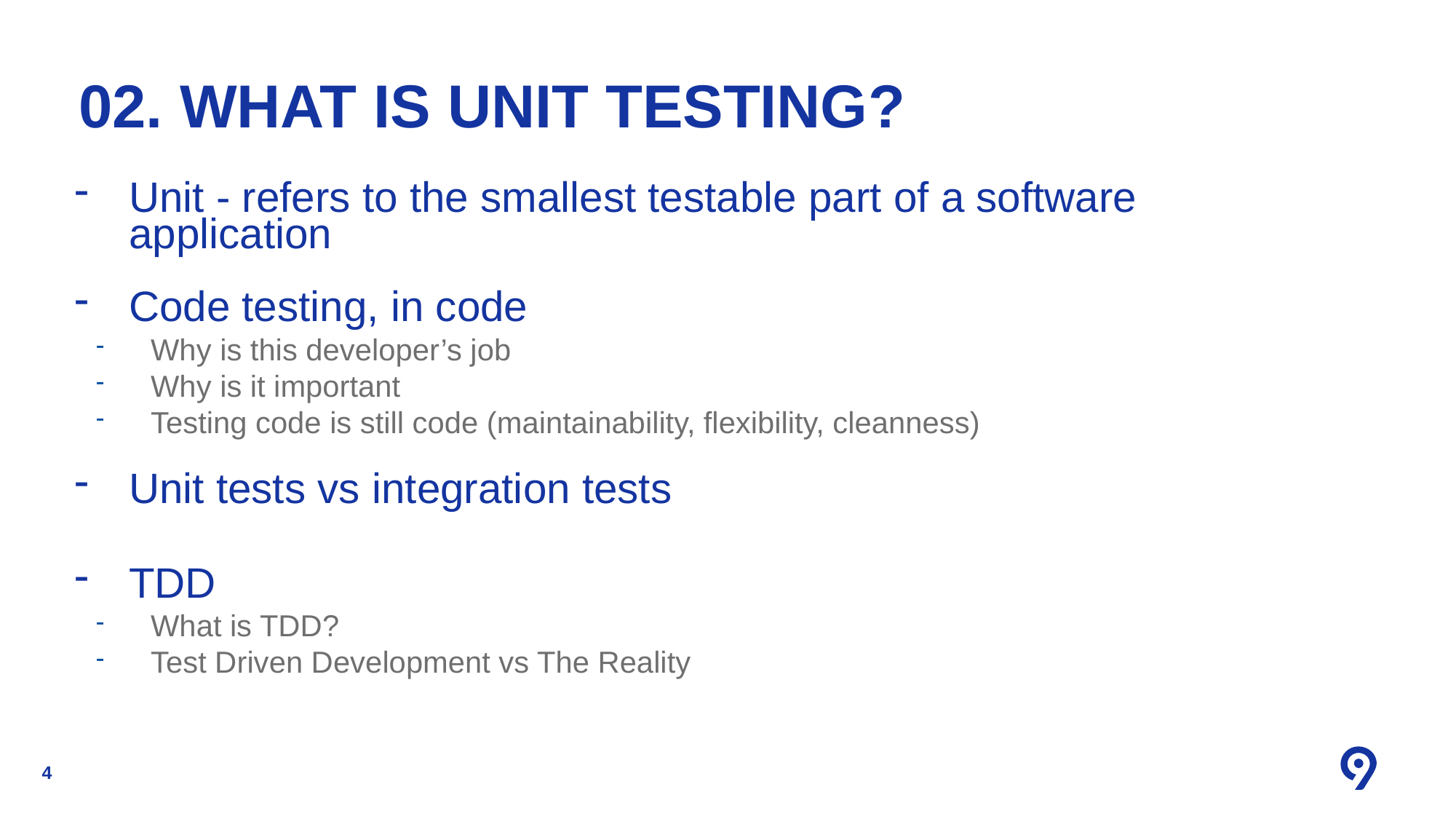

# 02. What is unit testing?
Unit - refers to the smallest testable part of a software application

Code testing, in code
Why is this developer’s job
Why is it important
Testing code is still code (maintainability, flexibility, cleanness)

Unit tests vs integration tests

TDD
What is TDD?
Test Driven Development vs The Reality
4